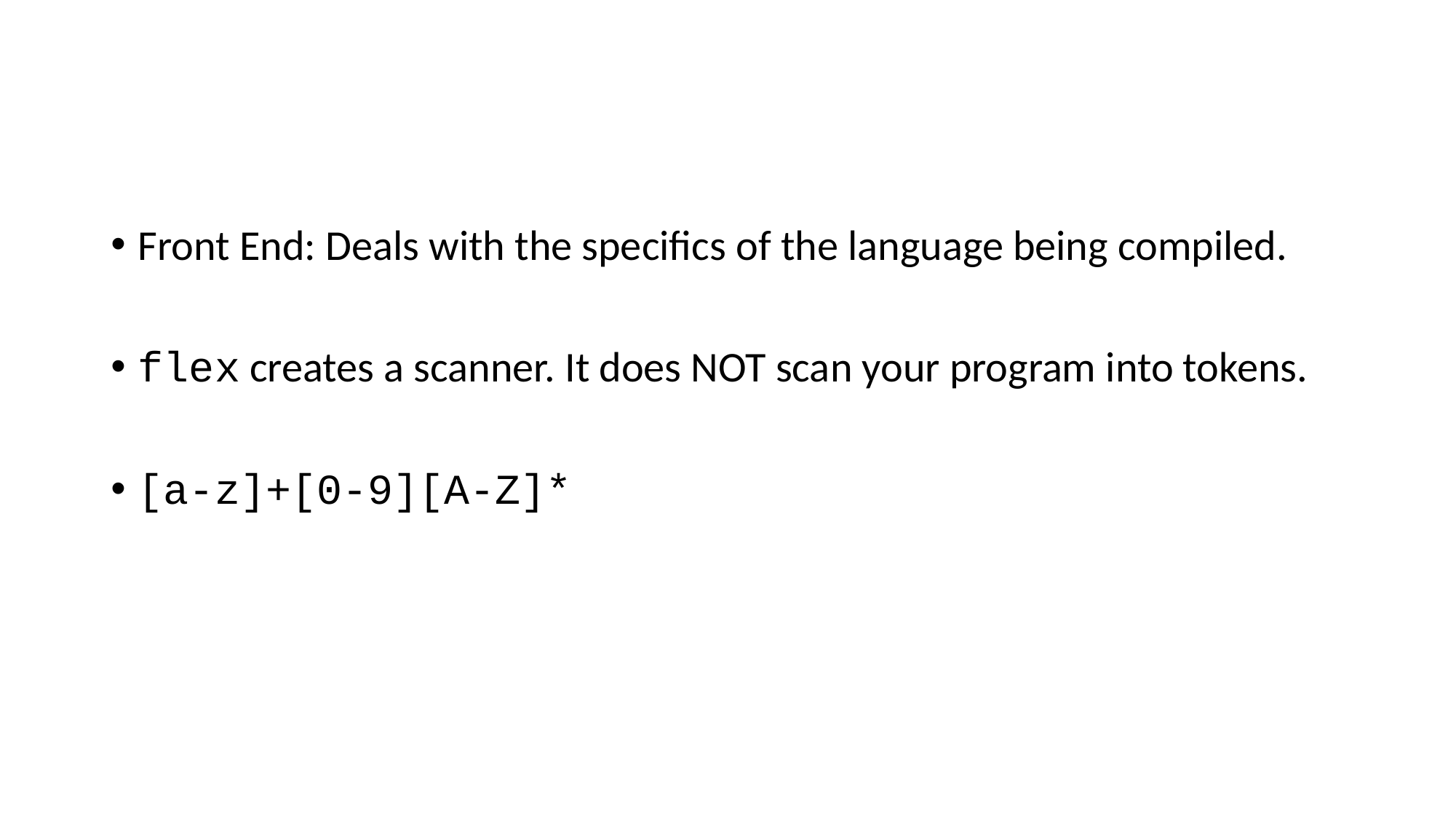

#
Front End: Deals with the specifics of the language being compiled.

flex creates a scanner. It does NOT scan your program into tokens.

[a-z]+[0-9][A-Z]*